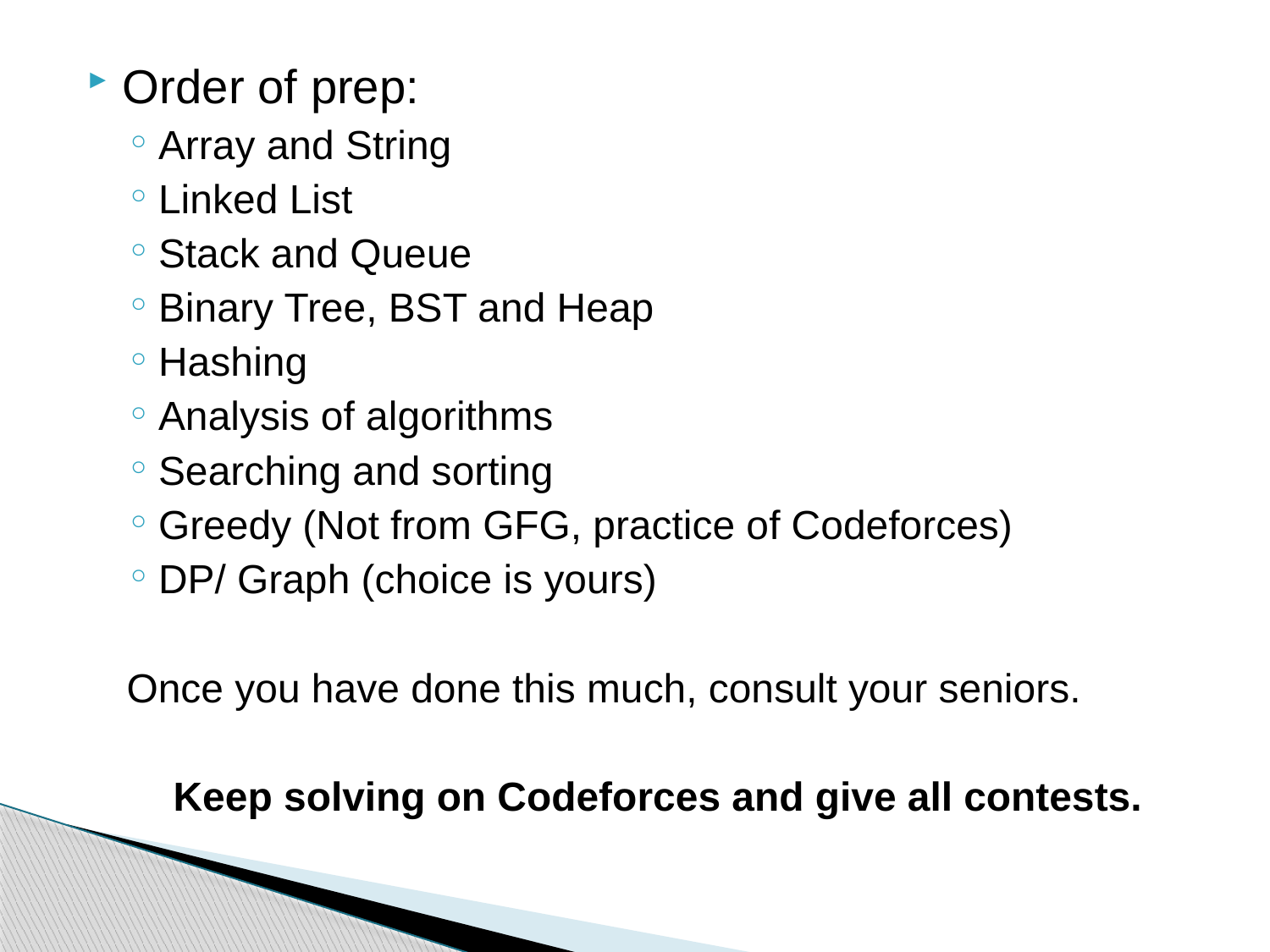

Order of prep:
Array and String
Linked List
Stack and Queue
Binary Tree, BST and Heap
Hashing
Analysis of algorithms
Searching and sorting
Greedy (Not from GFG, practice of Codeforces)
DP/ Graph (choice is yours)

Once you have done this much, consult your seniors.

Keep solving on Codeforces and give all contests.